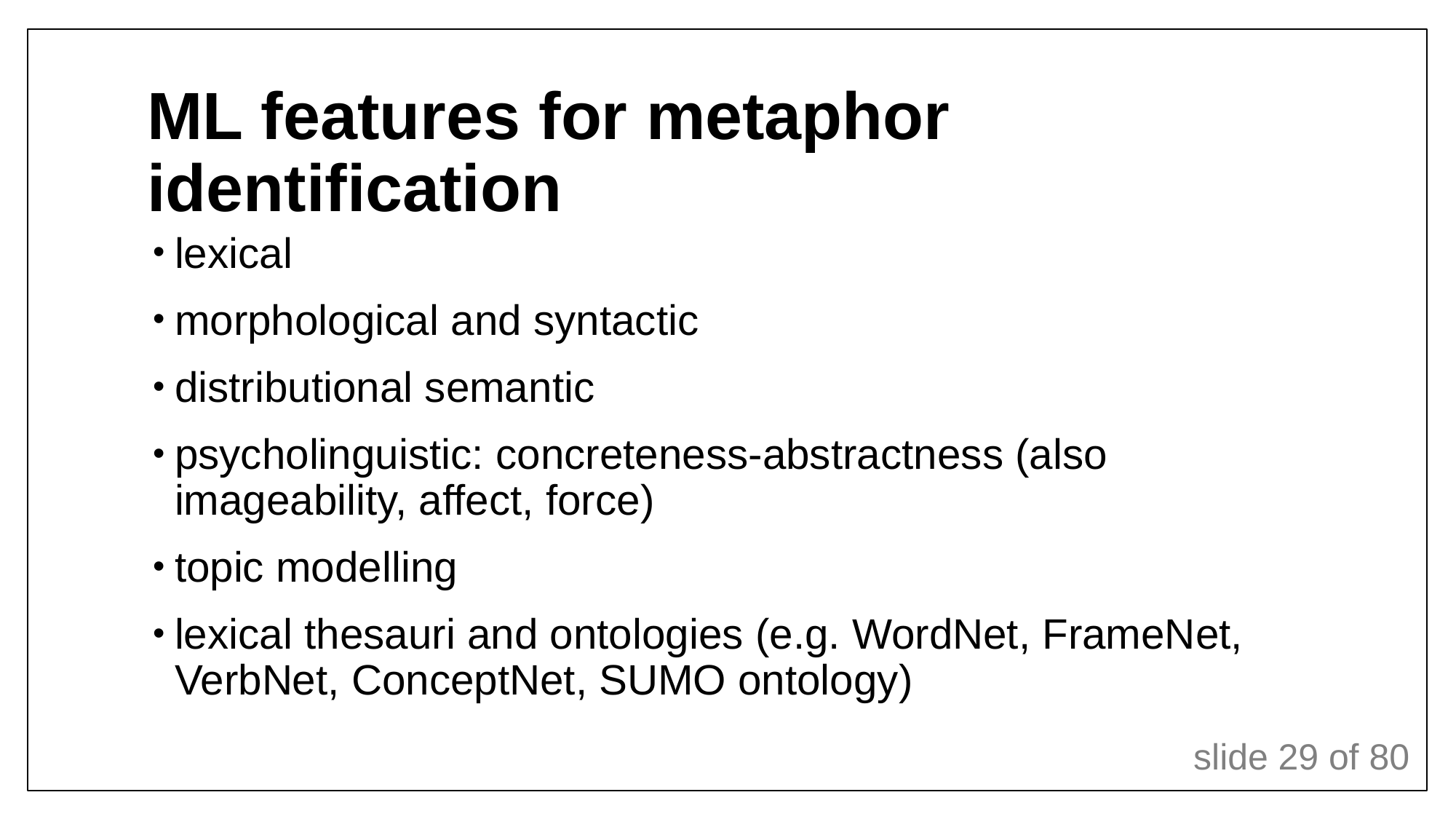

# ML features for metaphor identification
lexical
morphological and syntactic
distributional semantic
psycholinguistic: concreteness-abstractness (also imageability, affect, force)
topic modelling
lexical thesauri and ontologies (e.g. WordNet, FrameNet, VerbNet, ConceptNet, SUMO ontology)